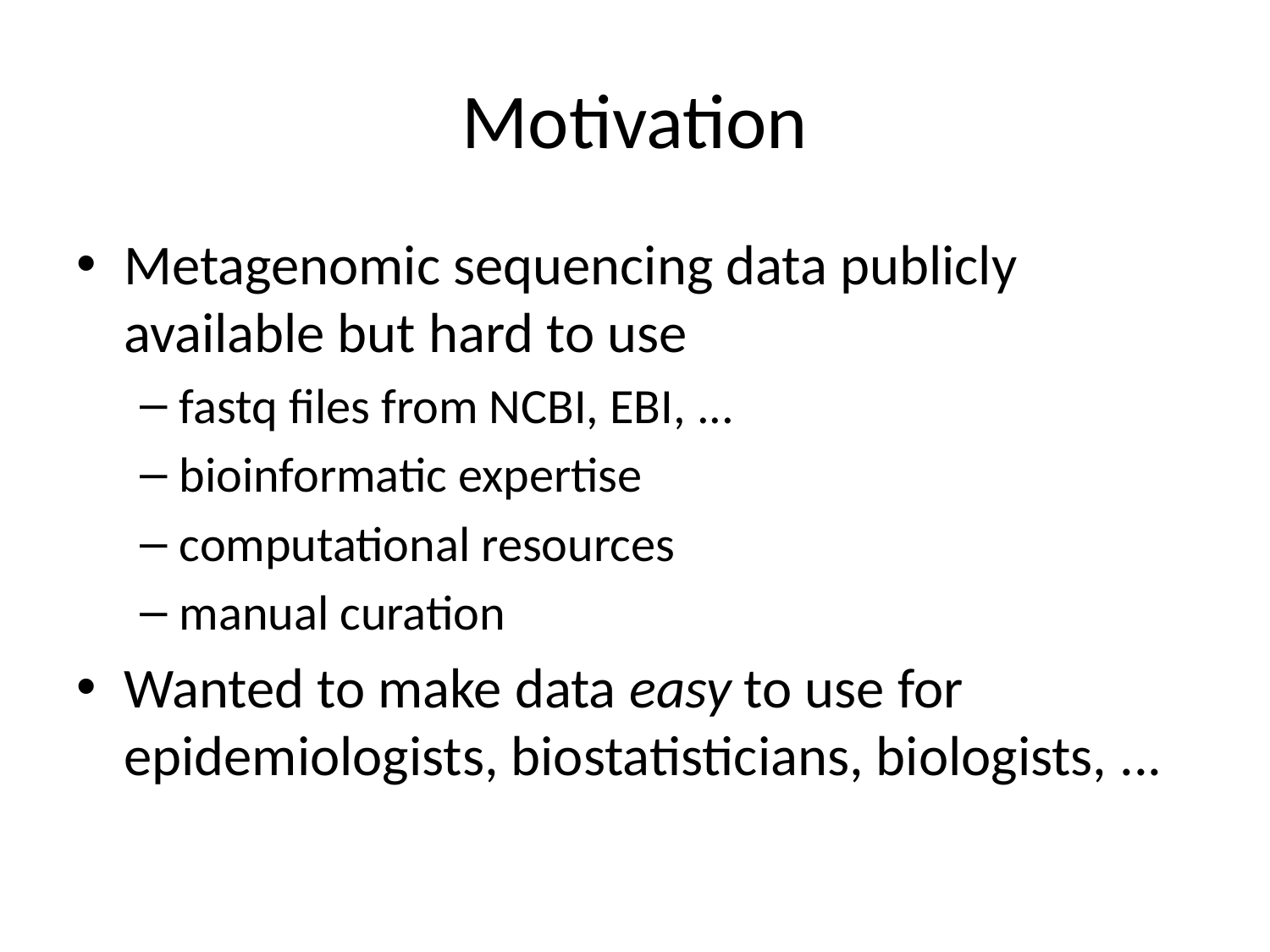

# Motivation
Metagenomic sequencing data publicly available but hard to use
fastq files from NCBI, EBI, ...
bioinformatic expertise
computational resources
manual curation
Wanted to make data easy to use for epidemiologists, biostatisticians, biologists, ...